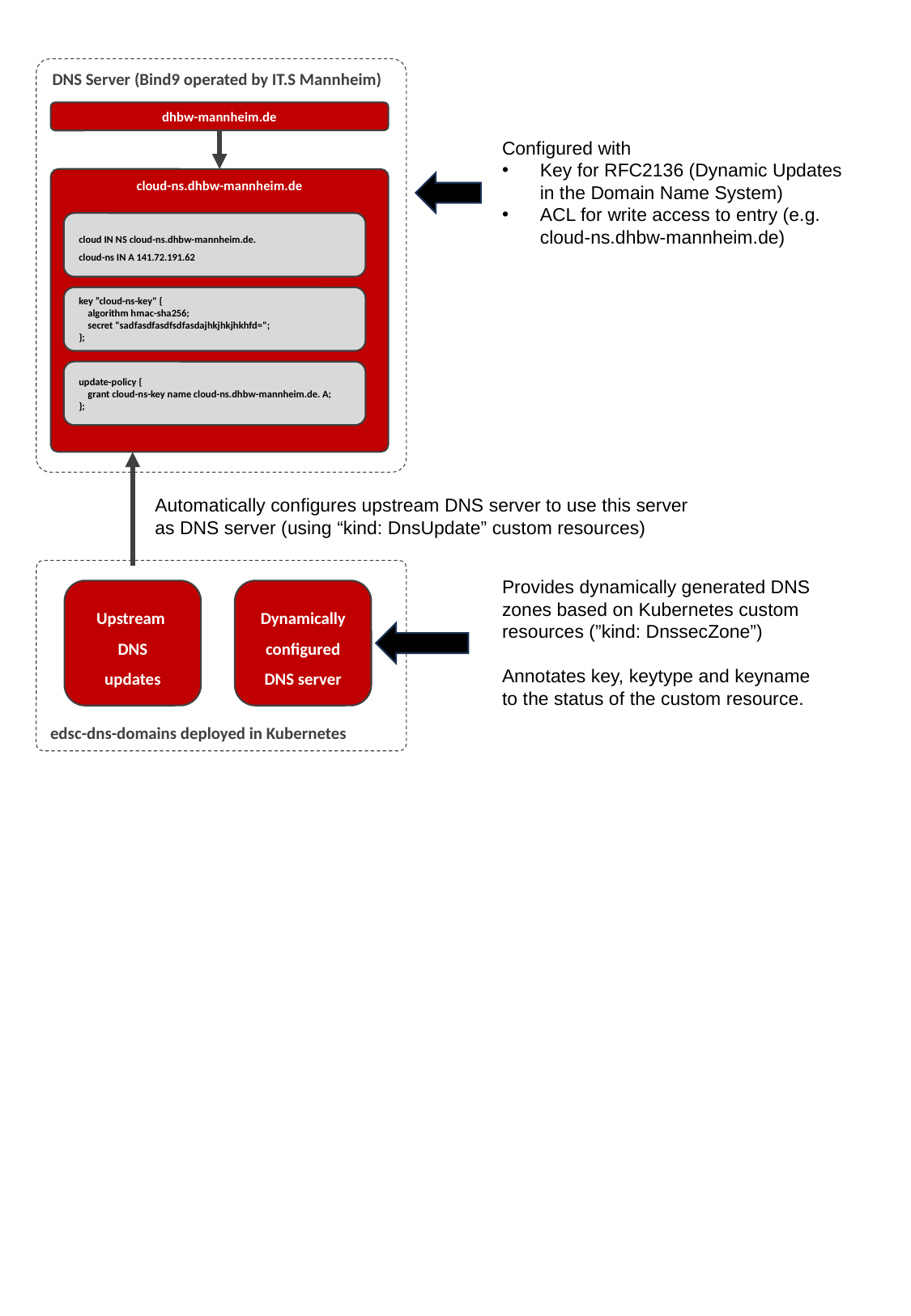

DNS Server (Bind9 operated by IT.S Mannheim)
dhbw-mannheim.de
Configured with
Key for RFC2136 (Dynamic Updates in the Domain Name System)
ACL for write access to entry (e.g. cloud-ns.dhbw-mannheim.de)
cloud-ns.dhbw-mannheim.de

cloud IN NS cloud-ns.dhbw-mannheim.de.
cloud-ns IN A 141.72.191.62
key ”cloud-ns-key" {
    algorithm hmac-sha256;
    secret "sadfasdfasdfsdfasdajhkjhkjhkhfd=";
};
update-policy {
    grant cloud-ns-key name cloud-ns.dhbw-mannheim.de. A;
};
Automatically configures upstream DNS server to use this server as DNS server (using “kind: DnsUpdate” custom resources)
edsc-dns-domains deployed in Kubernetes
Provides dynamically generated DNS zones based on Kubernetes custom resources (”kind: DnssecZone”)

Annotates key, keytype and keyname to the status of the custom resource.
Upstream
DNS
updates
Dynamically configured DNS server